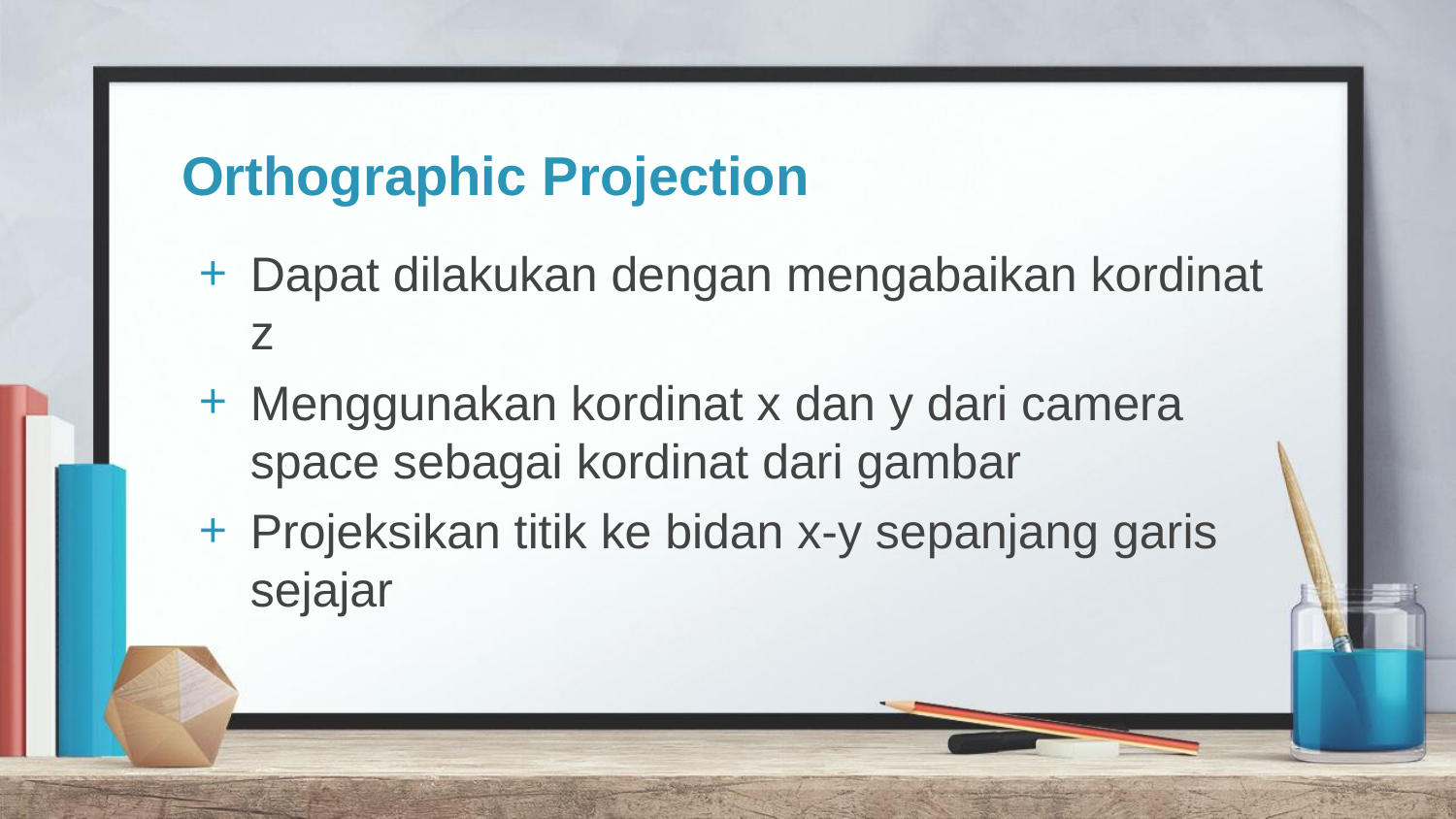

# Orthographic Projection
Dapat dilakukan dengan mengabaikan kordinat z
Menggunakan kordinat x dan y dari camera space sebagai kordinat dari gambar
Projeksikan titik ke bidan x-y sepanjang garis sejajar